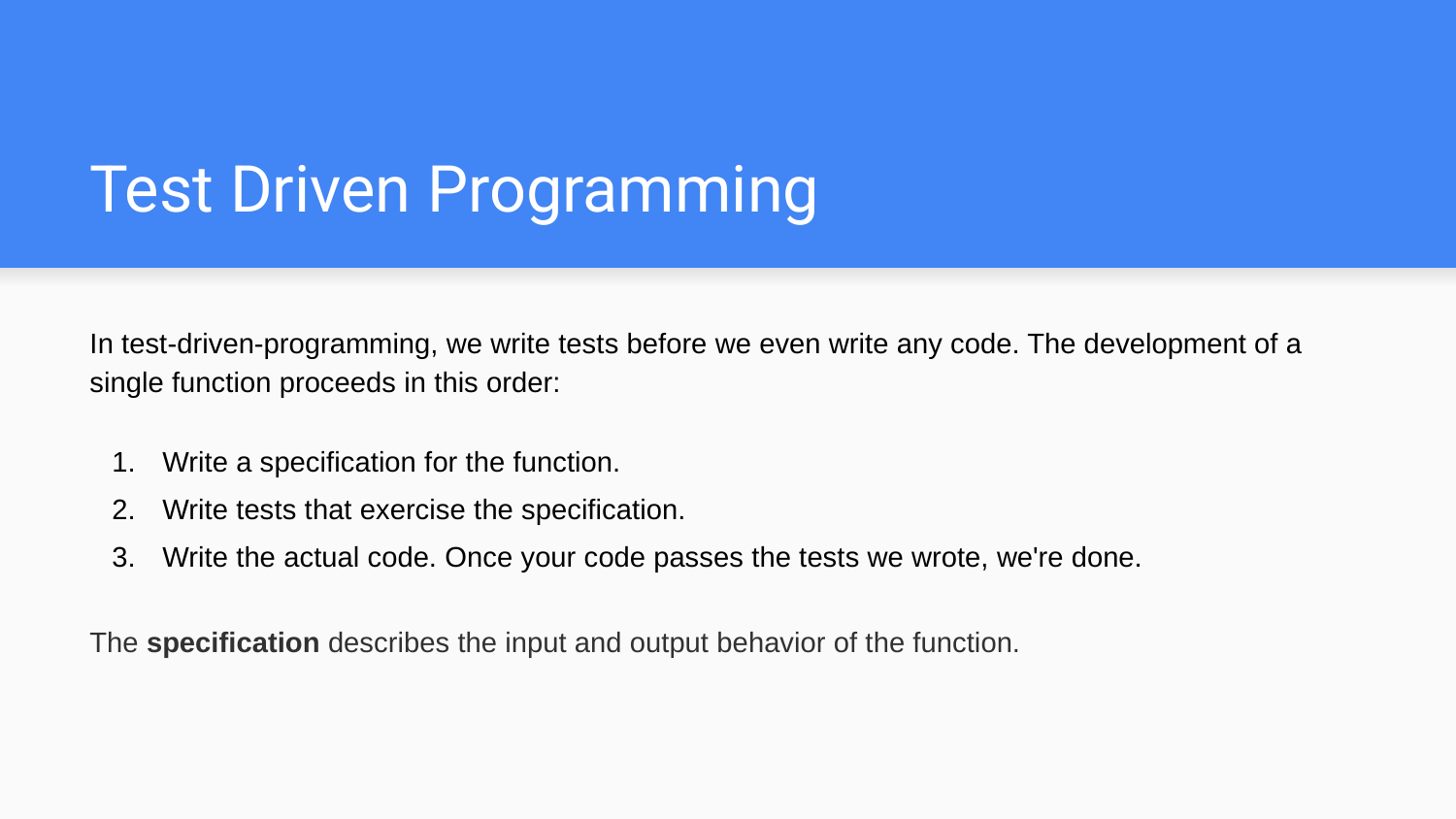

# Test Driven Programming
In test-driven-programming, we write tests before we even write any code. The development of a single function proceeds in this order:
Write a specification for the function.
Write tests that exercise the specification.
Write the actual code. Once your code passes the tests we wrote, we're done.
The specification describes the input and output behavior of the function.